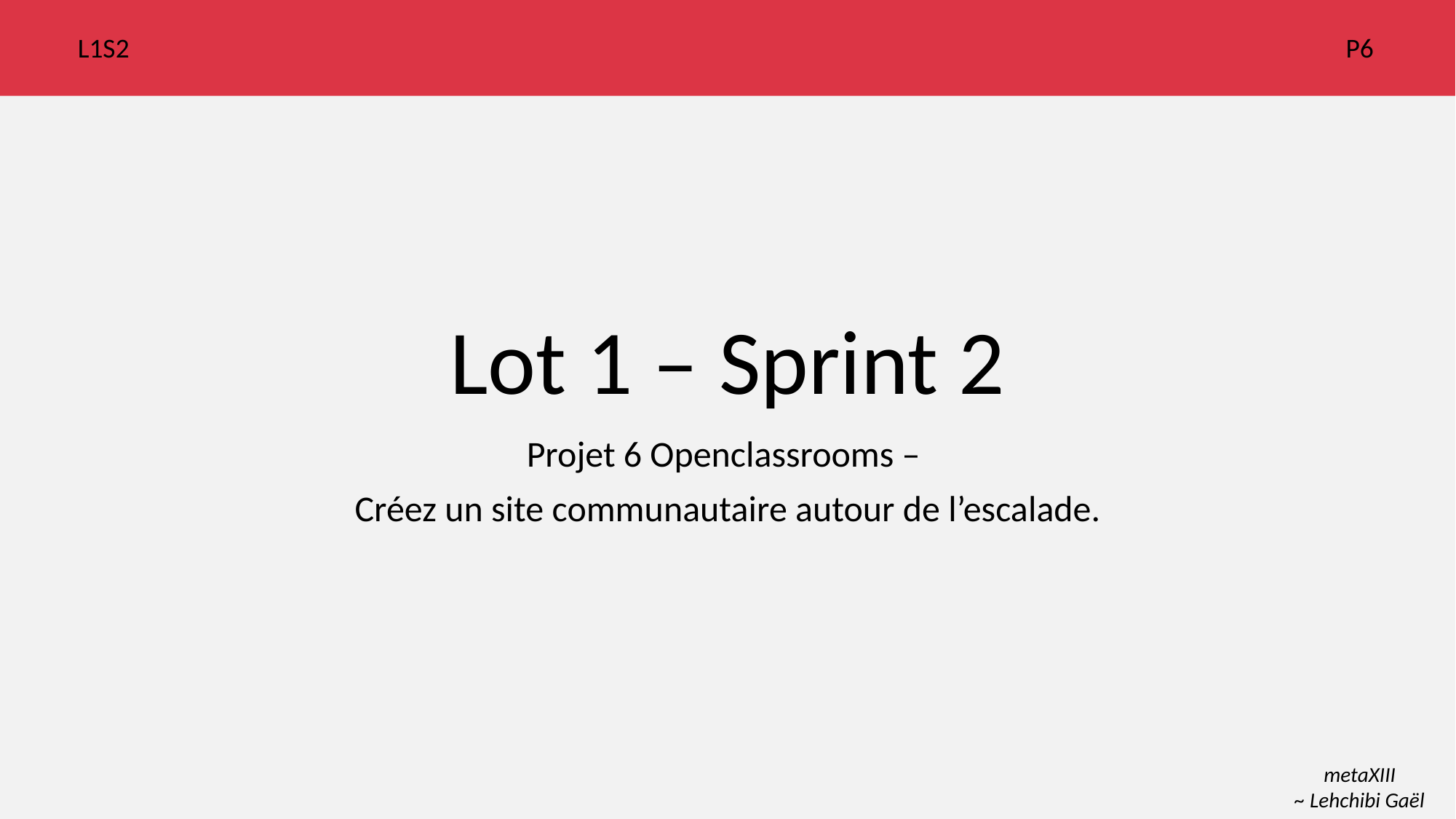

L1S2
P6
# Lot 1 – Sprint 2
Projet 6 Openclassrooms –
Créez un site communautaire autour de l’escalade.
metaXIII
~ Lehchibi Gaël